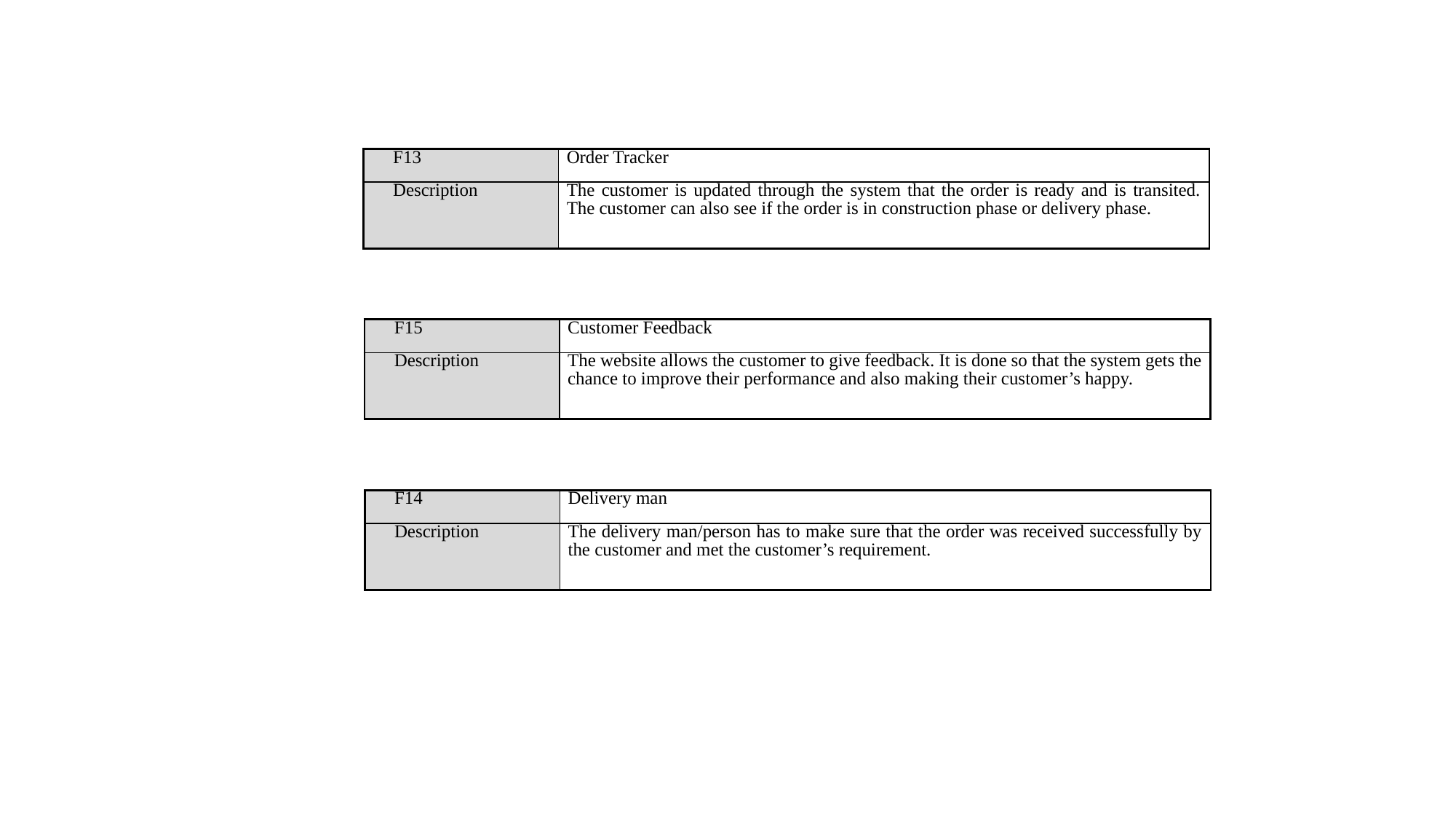

| F13 | Order Tracker |
| --- | --- |
| Description | The customer is updated through the system that the order is ready and is transited. The customer can also see if the order is in construction phase or delivery phase. |
| F15 | Customer Feedback |
| --- | --- |
| Description | The website allows the customer to give feedback. It is done so that the system gets the chance to improve their performance and also making their customer’s happy. |

| F14 | Delivery man |
| --- | --- |
| Description | The delivery man/person has to make sure that the order was received successfully by the customer and met the customer’s requirement. |